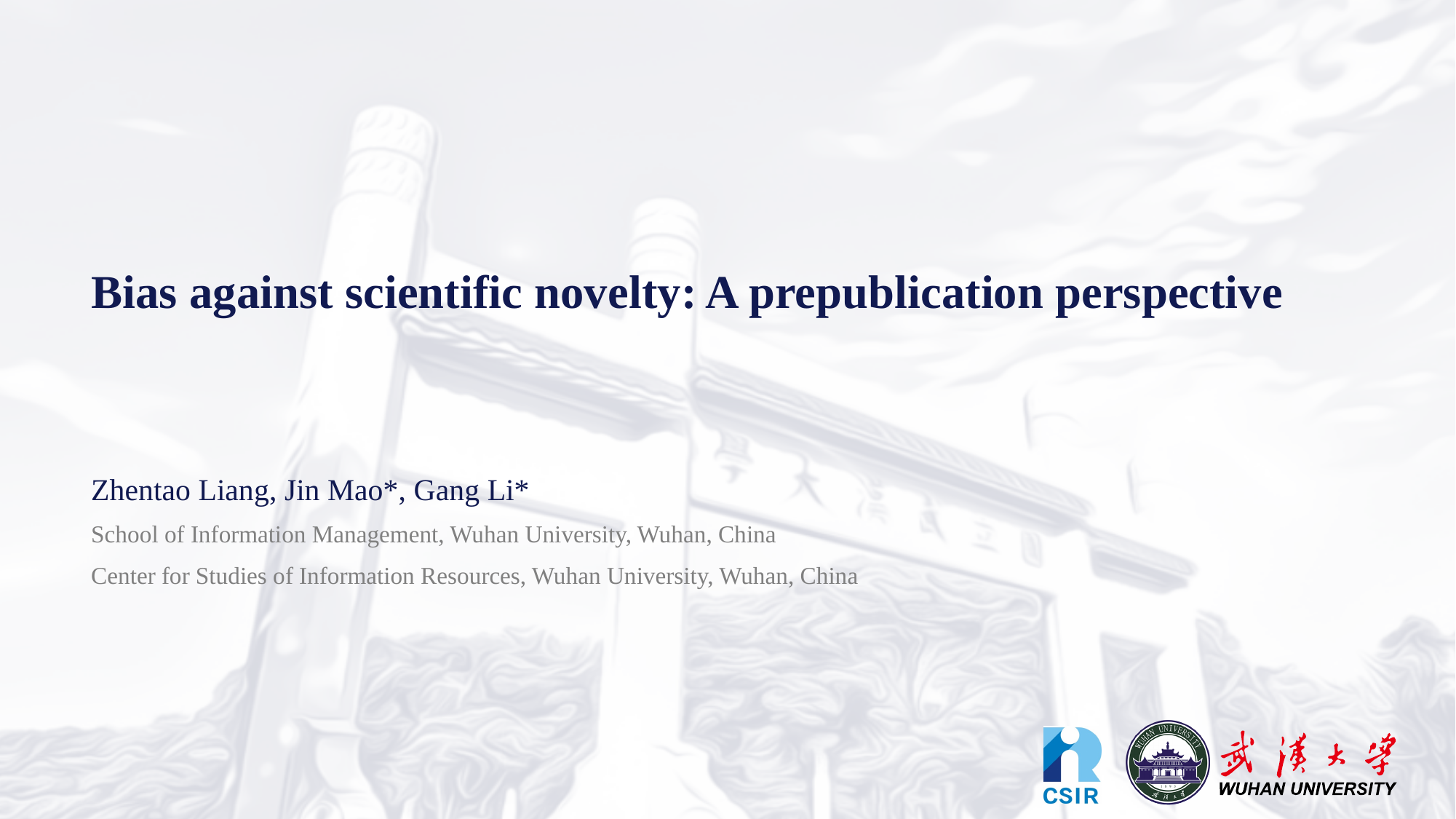

# Bias against scientific novelty: A prepublication perspective
Zhentao Liang, Jin Mao*, Gang Li*
School of Information Management, Wuhan University, Wuhan, China
Center for Studies of Information Resources, Wuhan University, Wuhan, China